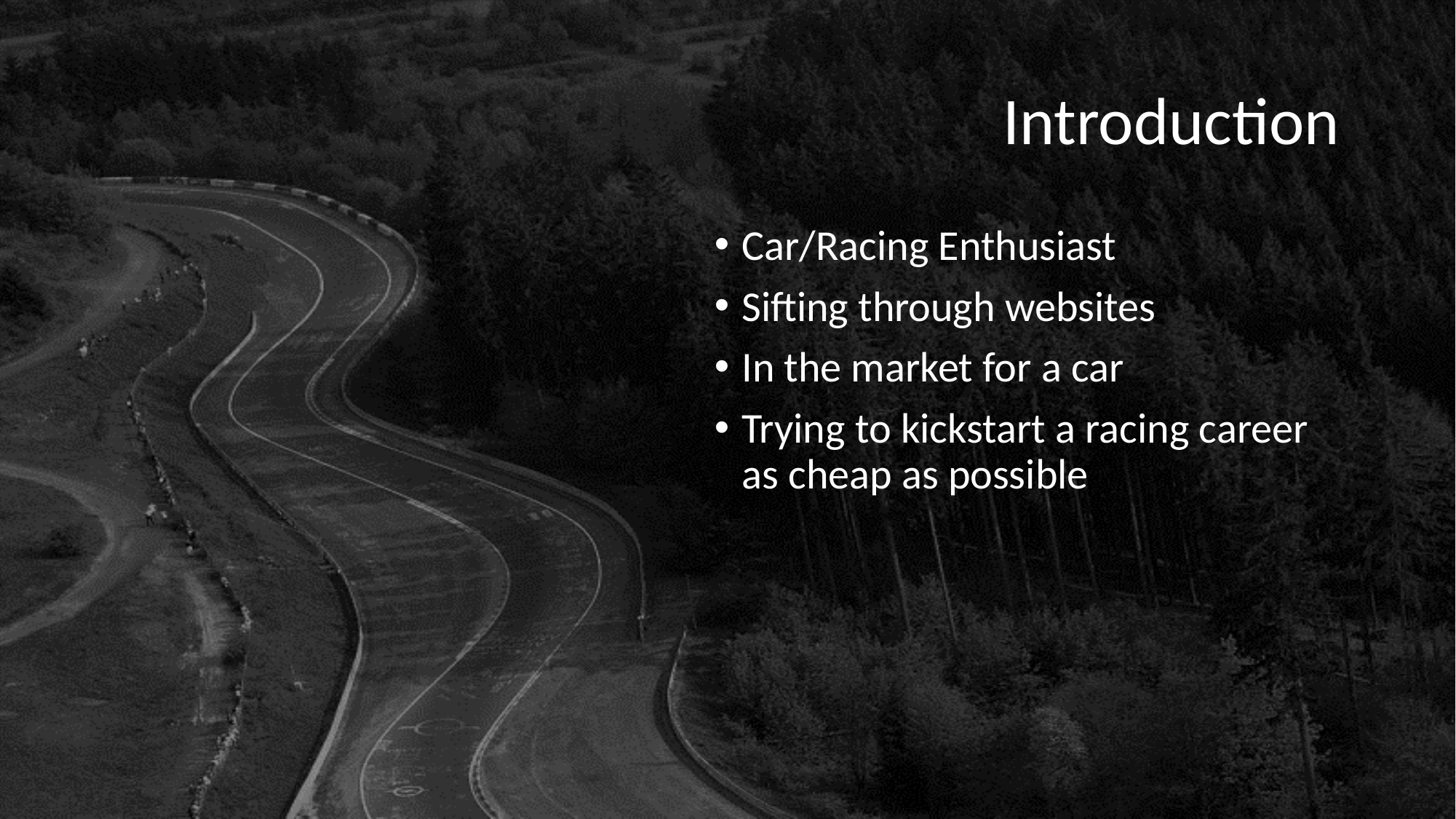

# Introduction
Car/Racing Enthusiast
Sifting through websites
In the market for a car
Trying to kickstart a racing career as cheap as possible